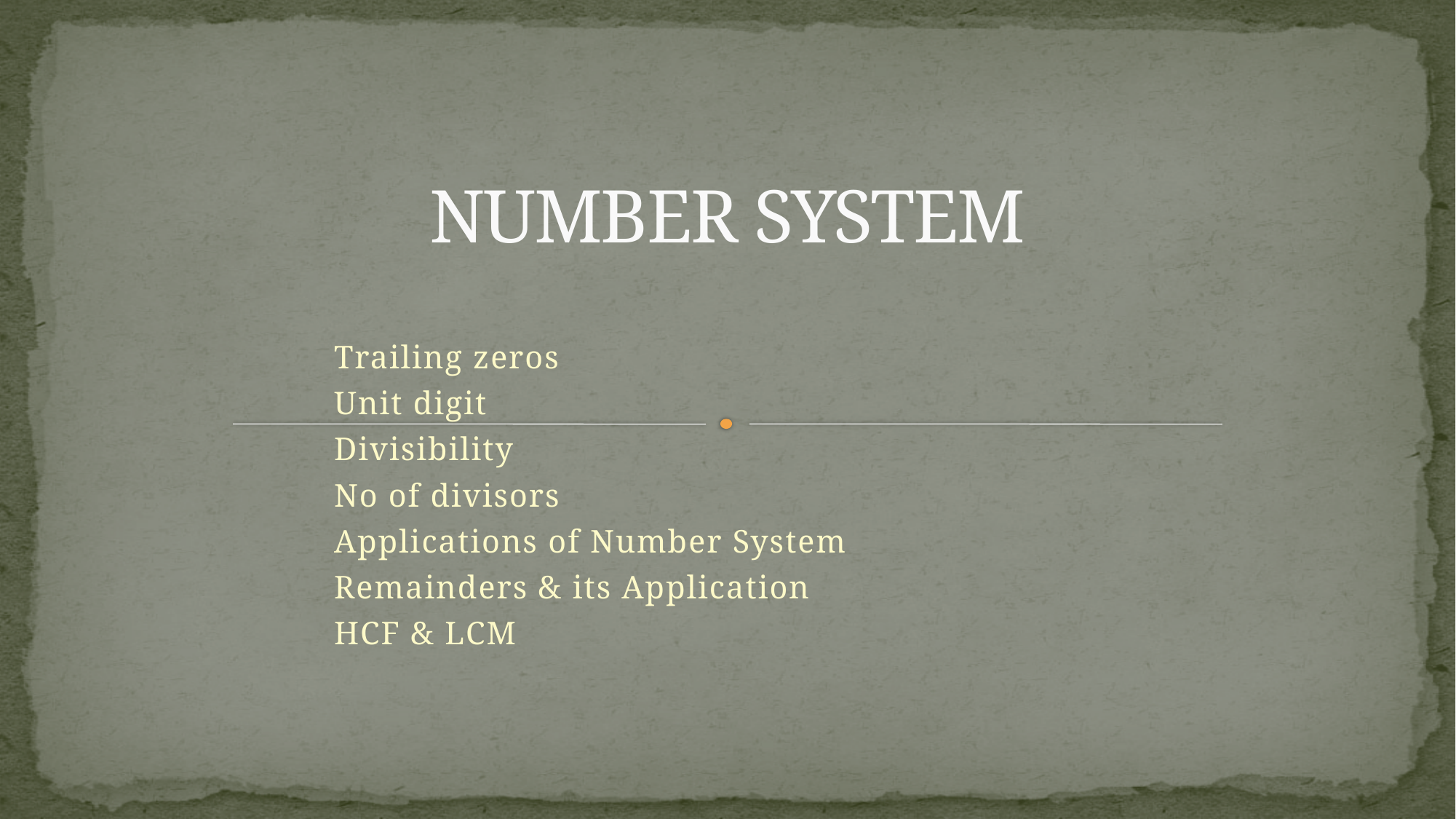

# NUMBER SYSTEM
Trailing zeros
Unit digit
Divisibility
No of divisors
Applications of Number System
Remainders & its Application
HCF & LCM